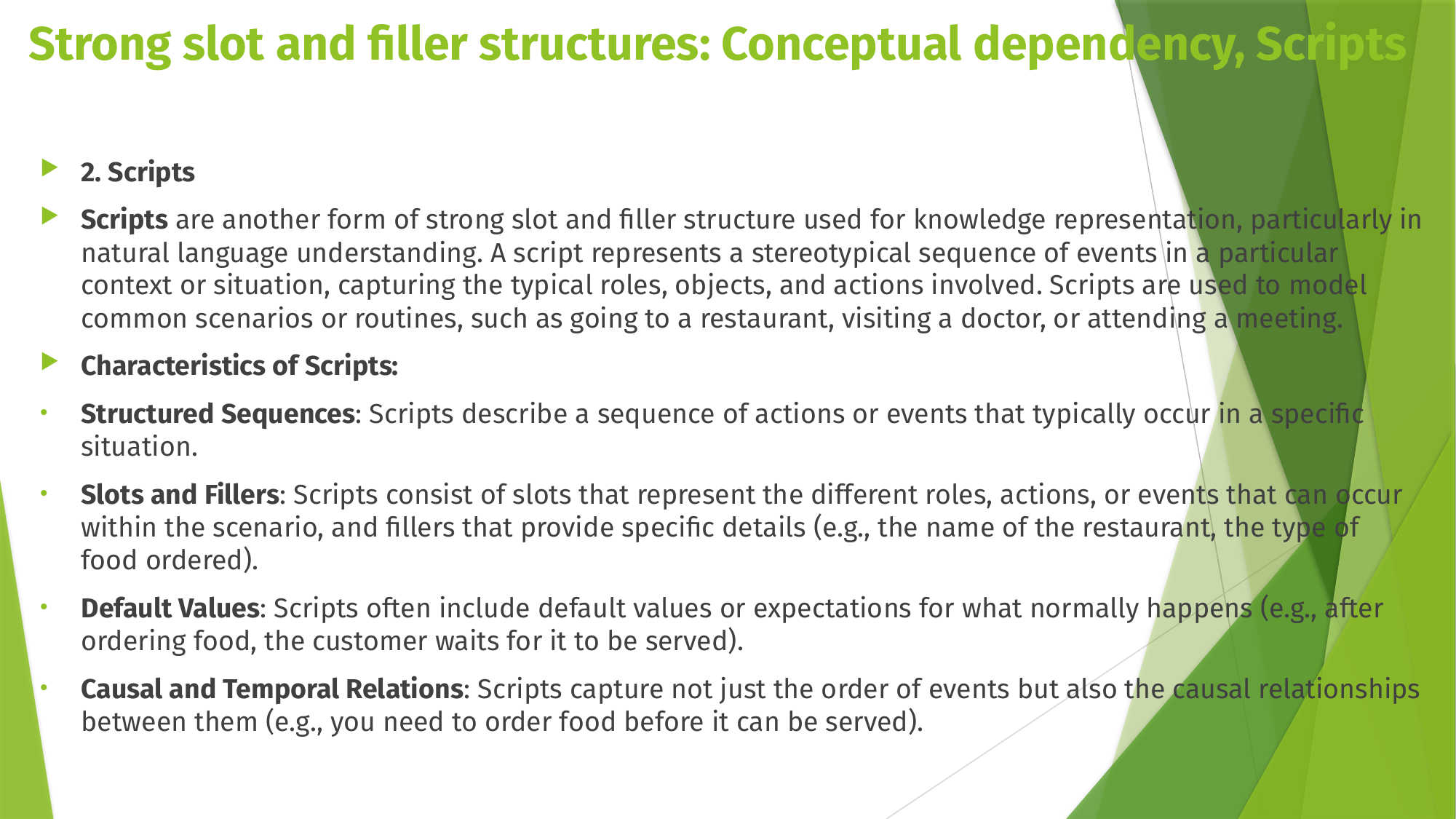

# Strong slot and filler structures: Conceptual dependency, Scripts
2. Scripts
Scripts are another form of strong slot and filler structure used for knowledge representation, particularly in natural language understanding. A script represents a stereotypical sequence of events in a particular context or situation, capturing the typical roles, objects, and actions involved. Scripts are used to model common scenarios or routines, such as going to a restaurant, visiting a doctor, or attending a meeting.
Characteristics of Scripts:
Structured Sequences: Scripts describe a sequence of actions or events that typically occur in a specific situation.
Slots and Fillers: Scripts consist of slots that represent the different roles, actions, or events that can occur within the scenario, and fillers that provide specific details (e.g., the name of the restaurant, the type of food ordered).
Default Values: Scripts often include default values or expectations for what normally happens (e.g., after ordering food, the customer waits for it to be served).
Causal and Temporal Relations: Scripts capture not just the order of events but also the causal relationships between them (e.g., you need to order food before it can be served).